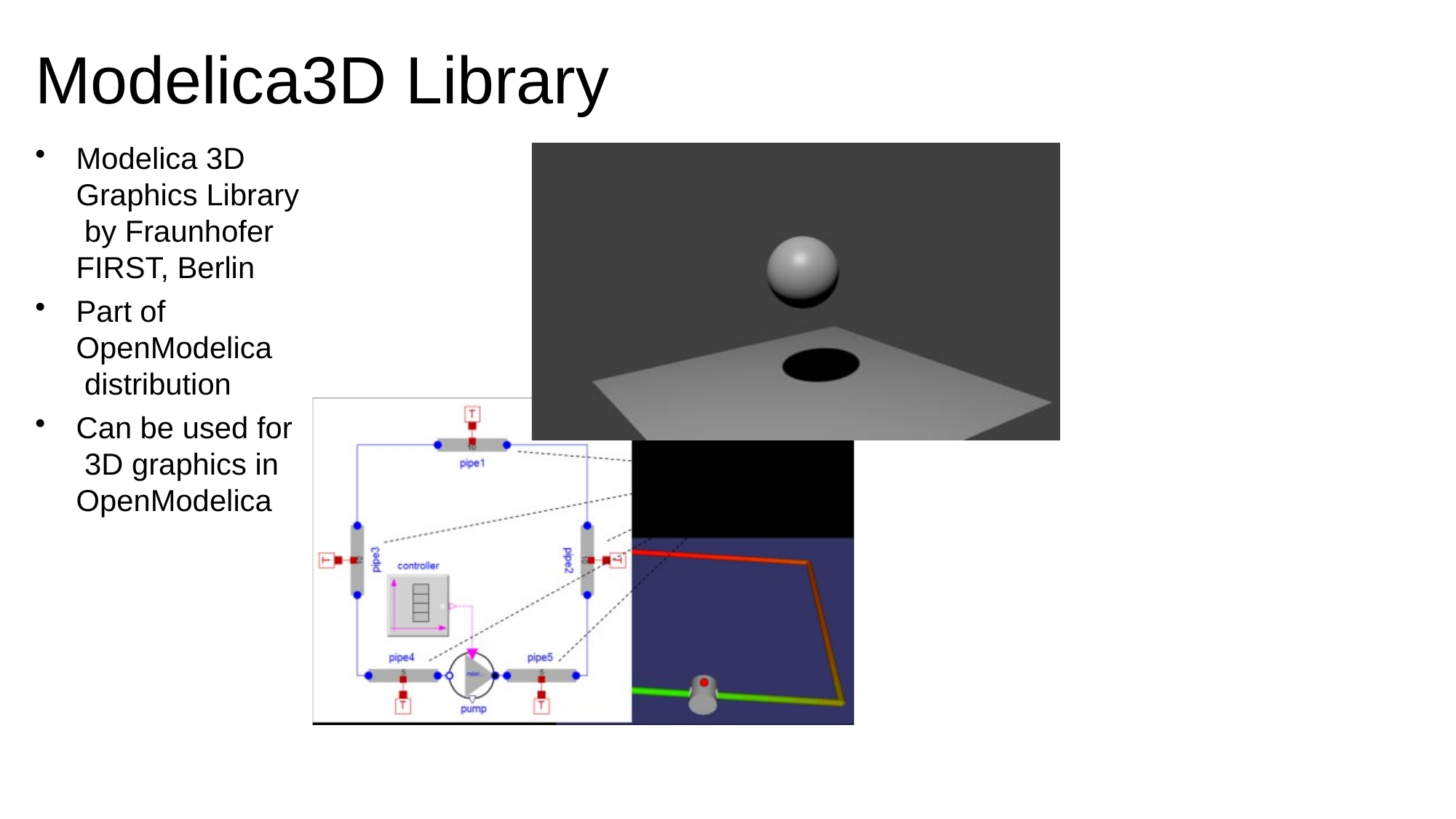

# Modelica3D Library
Modelica 3D  Graphics Library  by Fraunhofer  FIRST, Berlin
Part of  OpenModelica  distribution
Can be used for  3D graphics in  OpenModelica